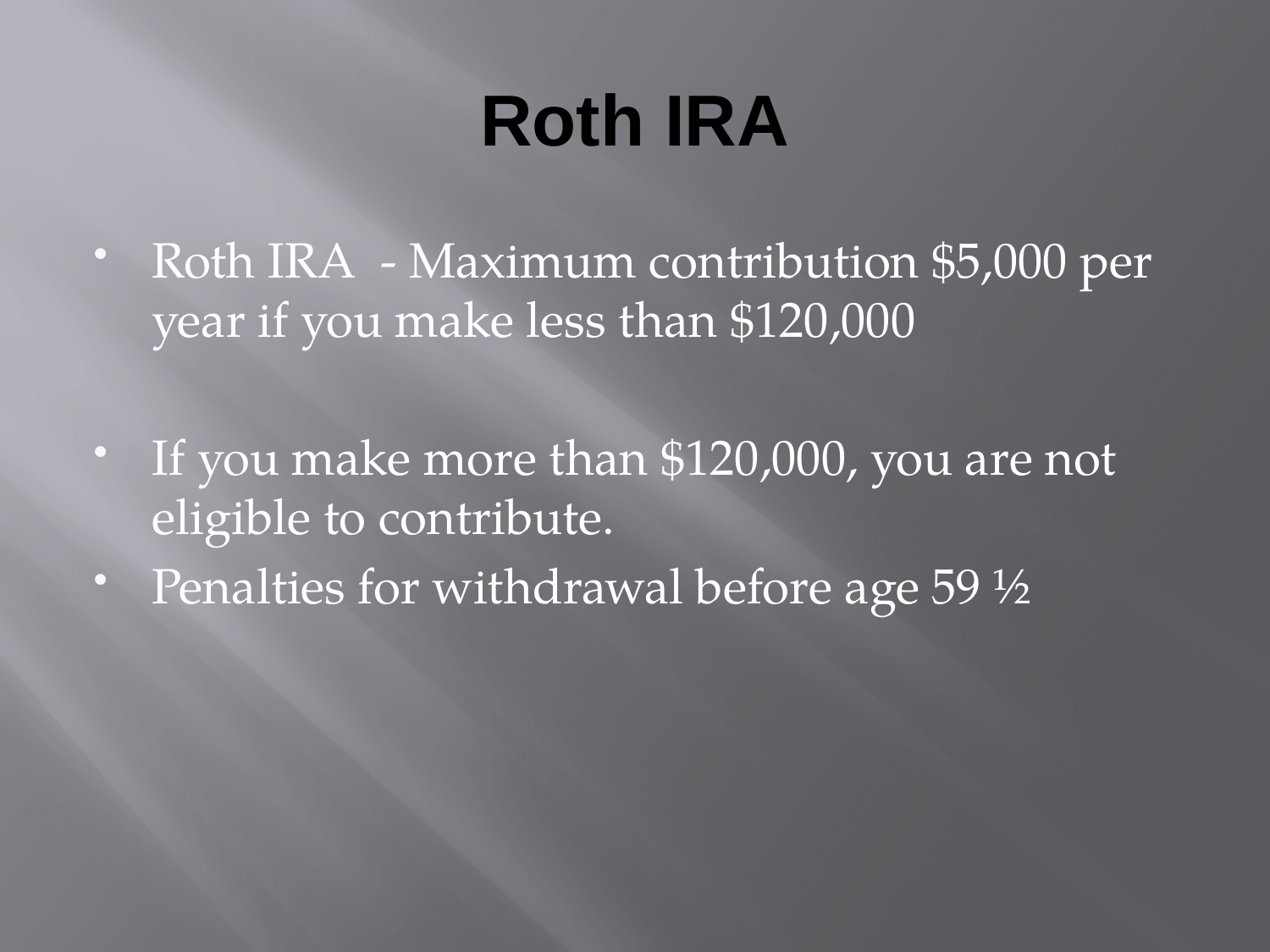

# Roth IRA
Roth IRA  - Maximum contribution $5,000 per year if you make less than $120,000

If you make more than $120,000, you are not eligible to contribute.
Penalties for withdrawal before age 59 ½